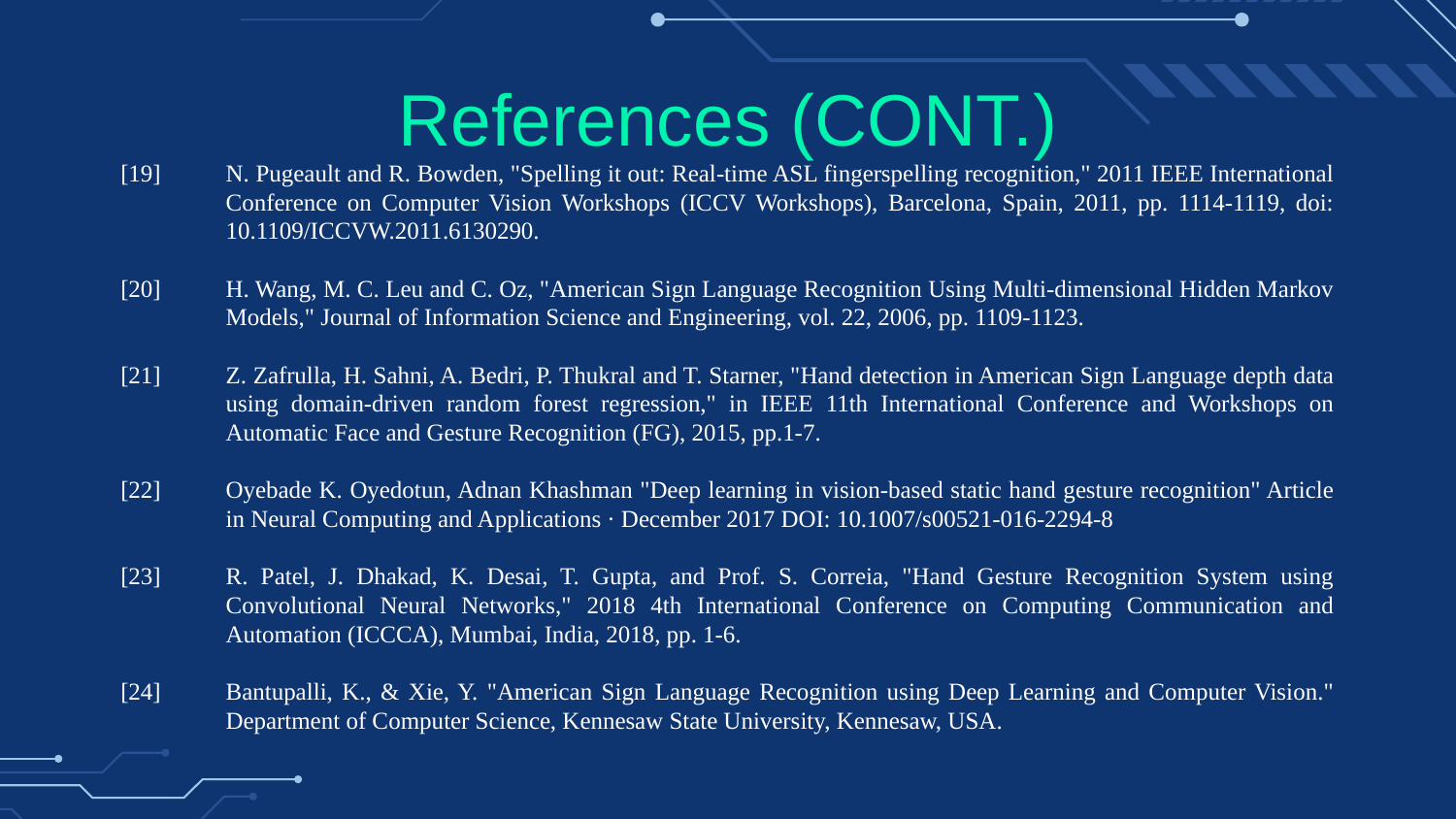

# References (CONT.)
| [19] | N. Pugeault and R. Bowden, "Spelling it out: Real-time ASL fingerspelling recognition," 2011 IEEE International Conference on Computer Vision Workshops (ICCV Workshops), Barcelona, Spain, 2011, pp. 1114-1119, doi: 10.1109/ICCVW.2011.6130290. |
| --- | --- |
| [20] | H. Wang, M. C. Leu and C. Oz, "American Sign Language Recognition Using Multi-dimensional Hidden Markov Models," Journal of Information Science and Engineering, vol. 22, 2006, pp. 1109-1123. |
| [21] | Z. Zafrulla, H. Sahni, A. Bedri, P. Thukral and T. Starner, "Hand detection in American Sign Language depth data using domain-driven random forest regression," in IEEE 11th International Conference and Workshops on Automatic Face and Gesture Recognition (FG), 2015, pp.1-7. |
| [22] | Oyebade K. Oyedotun, Adnan Khashman "Deep learning in vision-based static hand gesture recognition" Article in Neural Computing and Applications · December 2017 DOI: 10.1007/s00521-016-2294-8 |
| [23] | R. Patel, J. Dhakad, K. Desai, T. Gupta, and Prof. S. Correia, "Hand Gesture Recognition System using Convolutional Neural Networks," 2018 4th International Conference on Computing Communication and Automation (ICCCA), Mumbai, India, 2018, pp. 1-6. |
| [24] | Bantupalli, K., & Xie, Y. "American Sign Language Recognition using Deep Learning and Computer Vision." Department of Computer Science, Kennesaw State University, Kennesaw, USA. |